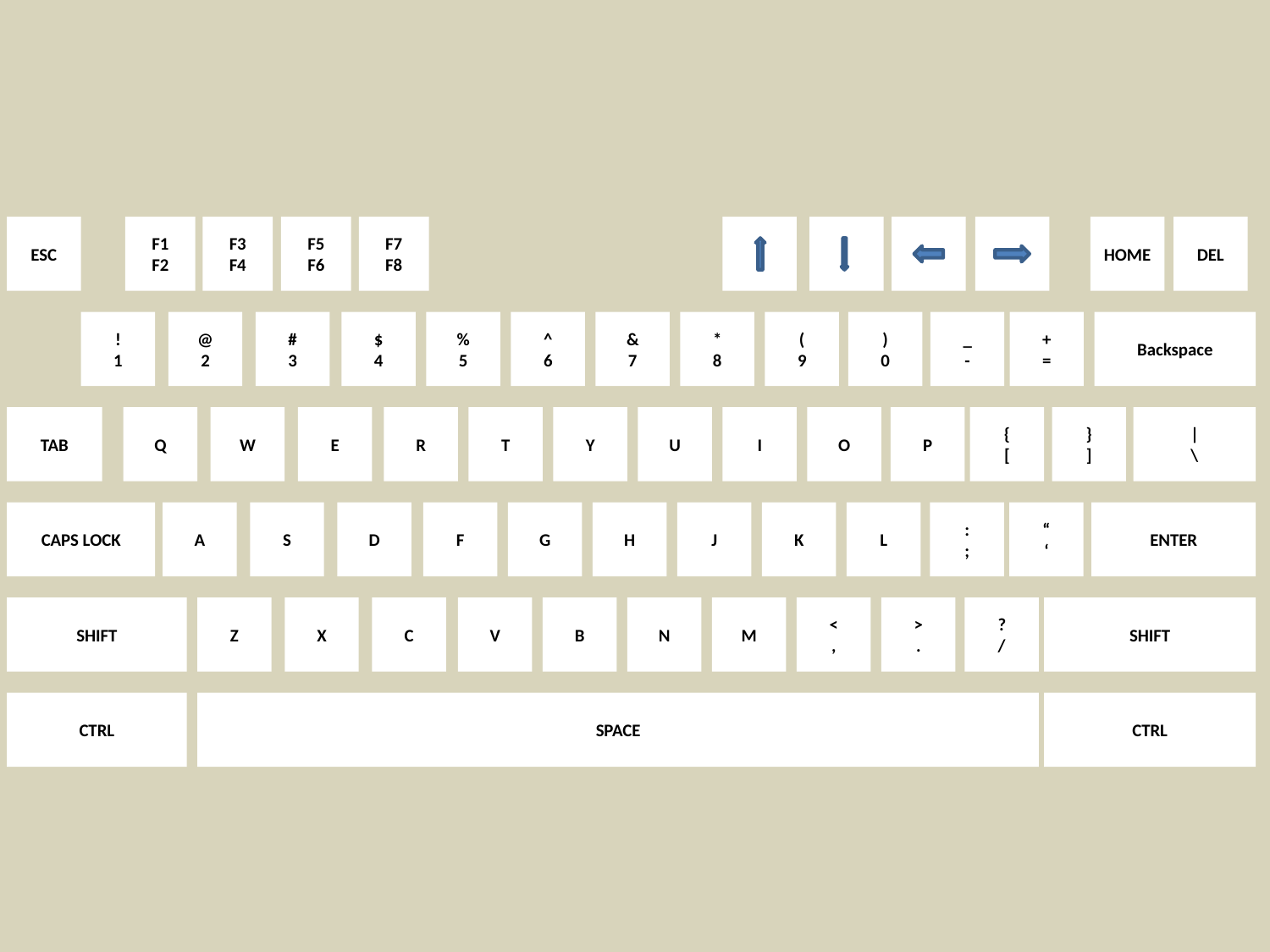

ESC
F1
F2
F3
F4
F5
F6
F7
F8

HOME
DEL
!
1
@
2
#
3
$
4
%
5
^
6
&
7
*
8
(
9
)
0
_
-
+
=
Backspace
TAB
Q
W
E
R
T
Y
U
I
O
P
{
[
}
]
|
\
CAPS LOCK
A
S
D
F
G
H
J
K
L
:
;
“
‘
ENTER
SHIFT
Z
X
C
V
B
N
M
<
,
>
.
?
/
SHIFT
CTRL
SPACE
CTRL